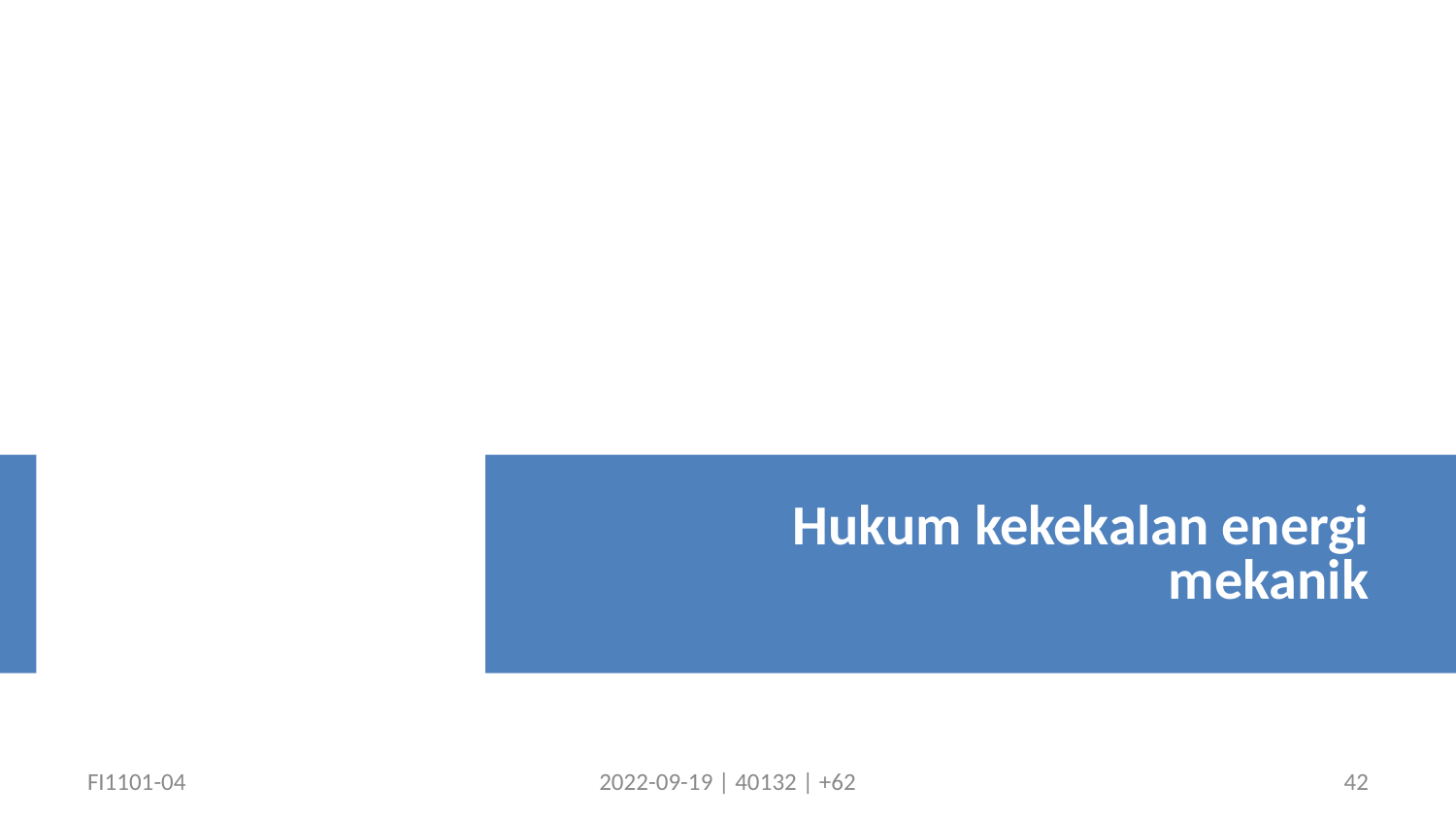

Hukum kekekalan energi mekanik
FI1101-04
2022-09-19 | 40132 | +62
42